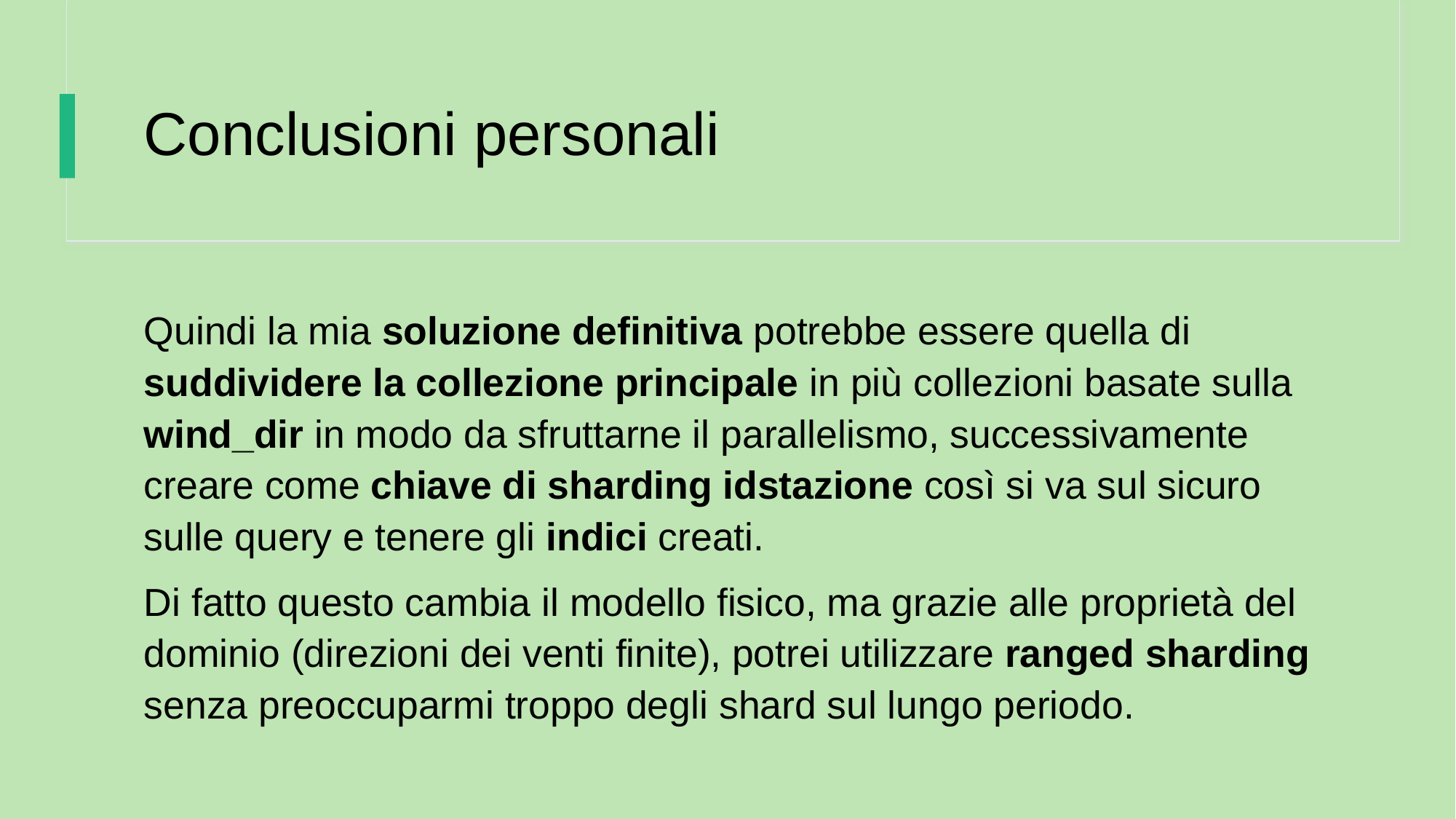

# Conclusioni personali
Quindi la mia soluzione definitiva potrebbe essere quella di suddividere la collezione principale in più collezioni basate sulla wind_dir in modo da sfruttarne il parallelismo, successivamente creare come chiave di sharding idstazione così si va sul sicuro sulle query e tenere gli indici creati.
Di fatto questo cambia il modello fisico, ma grazie alle proprietà del dominio (direzioni dei venti finite), potrei utilizzare ranged sharding senza preoccuparmi troppo degli shard sul lungo periodo.